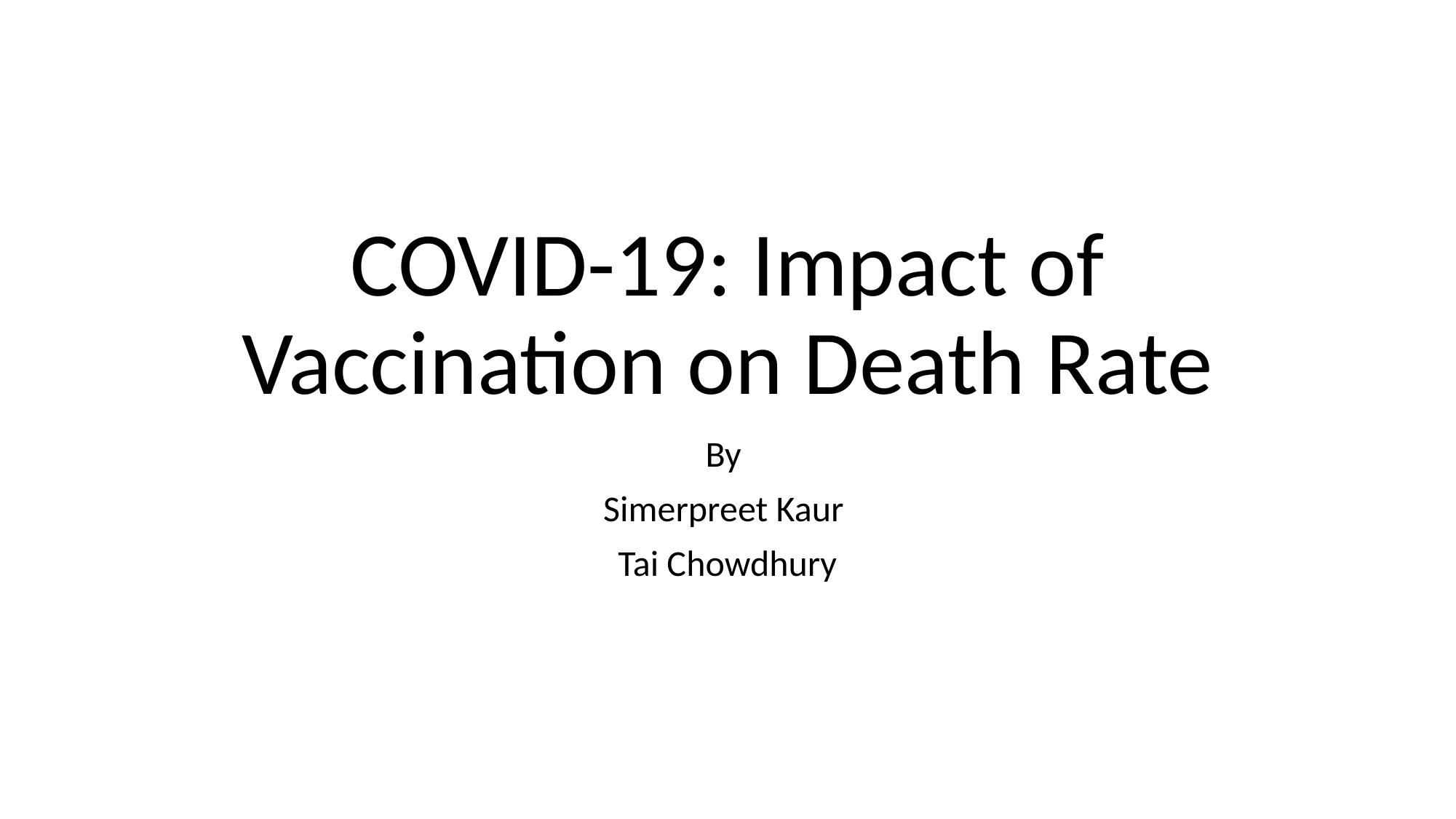

# COVID-19: Impact of Vaccination on Death Rate
By
Simerpreet Kaur
Tai Chowdhury